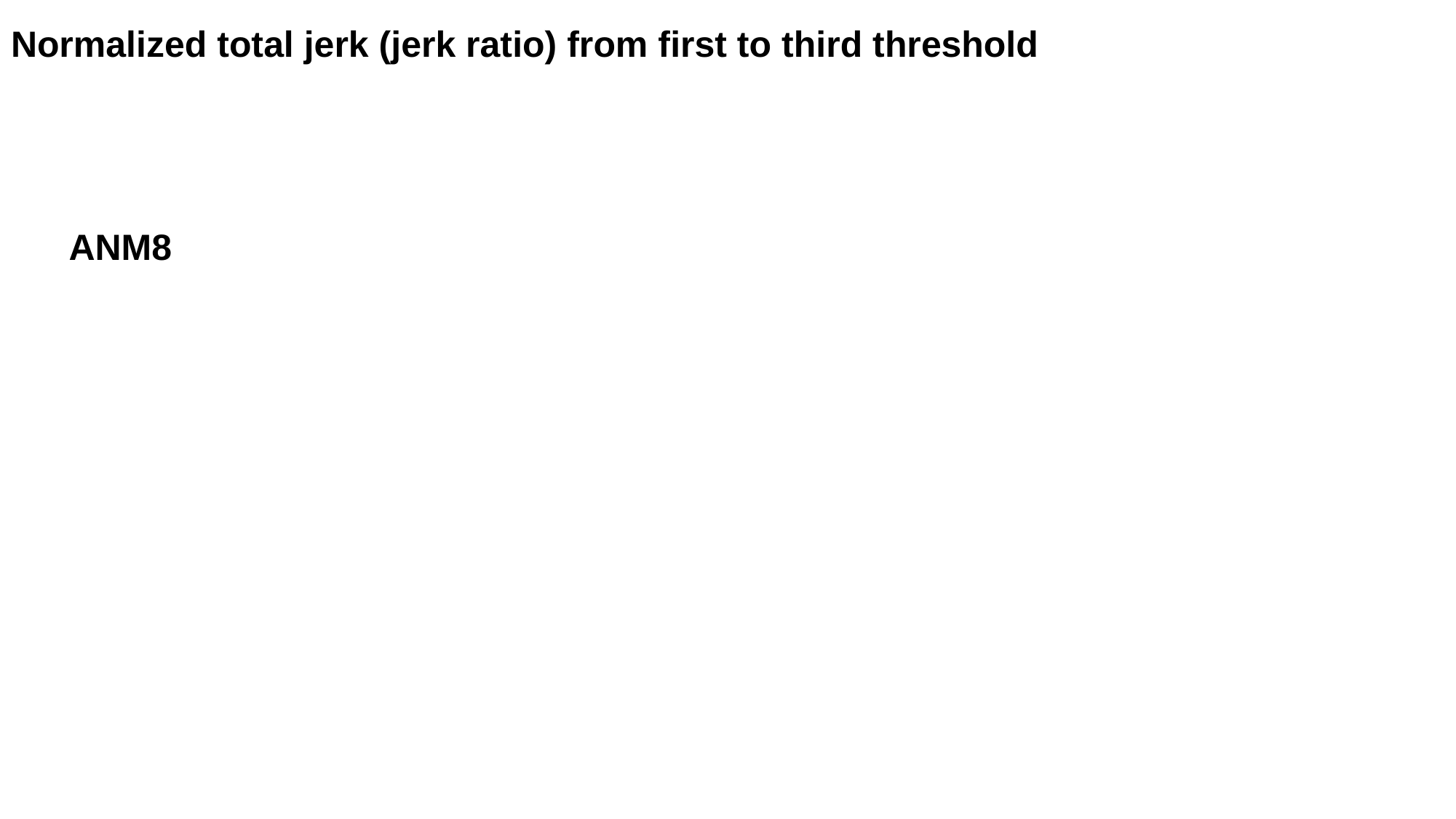

# Normalized total jerk (jerk ratio) from first to third threshold
ANM8